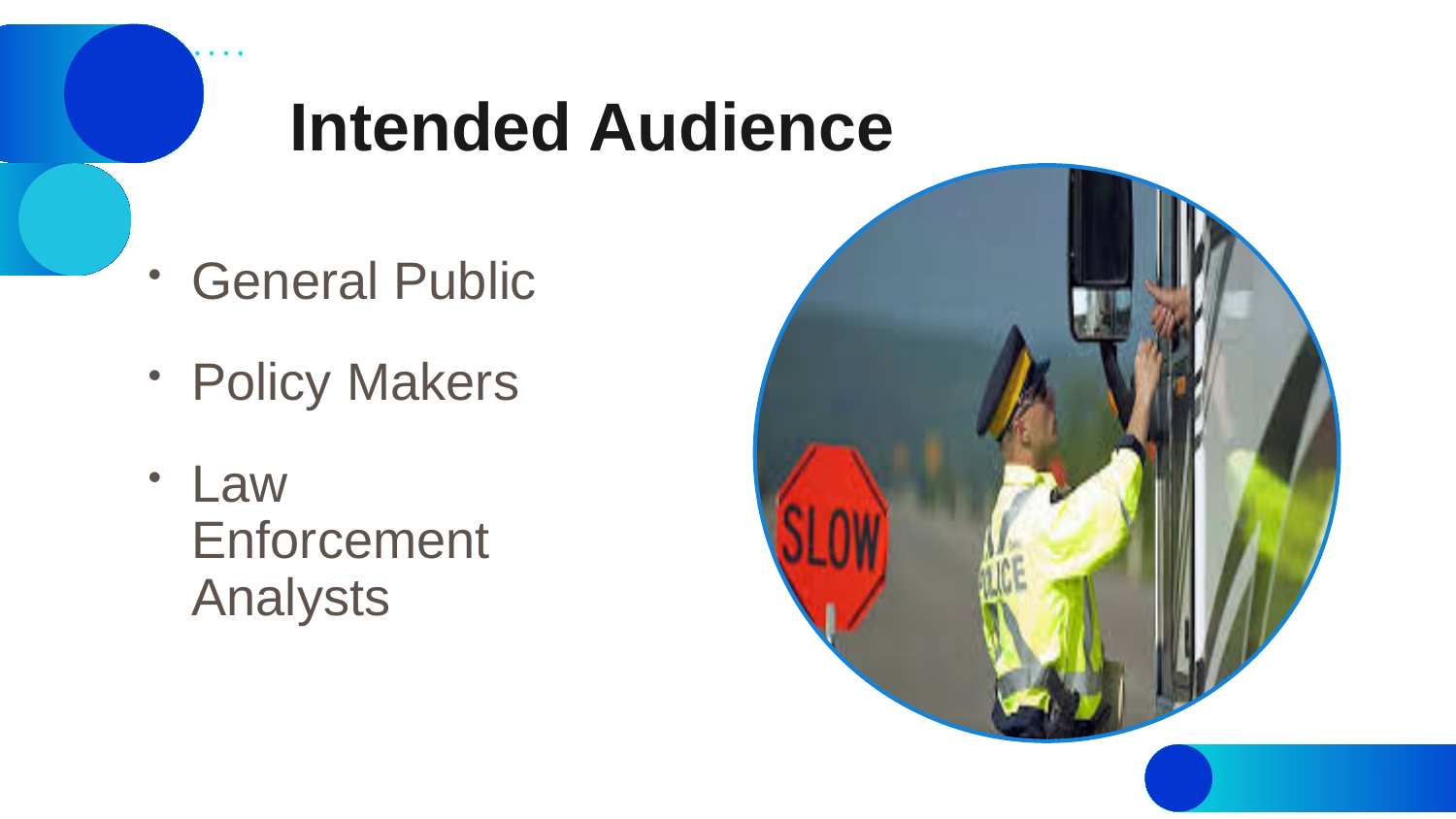

# Intended Audience

General Public
Policy Makers
Law Enforcement Analysts